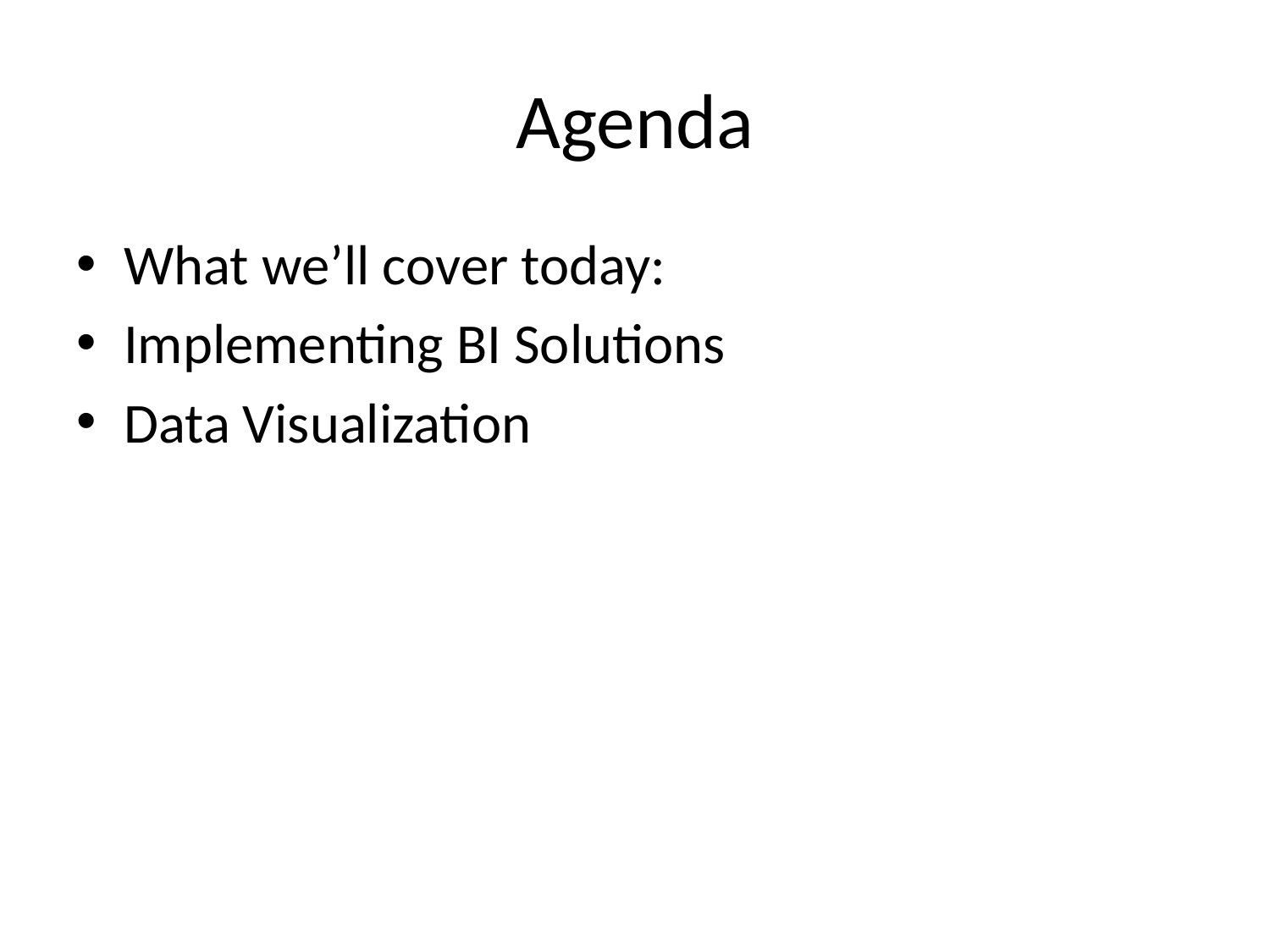

# Agenda
What we’ll cover today:
Implementing BI Solutions
Data Visualization